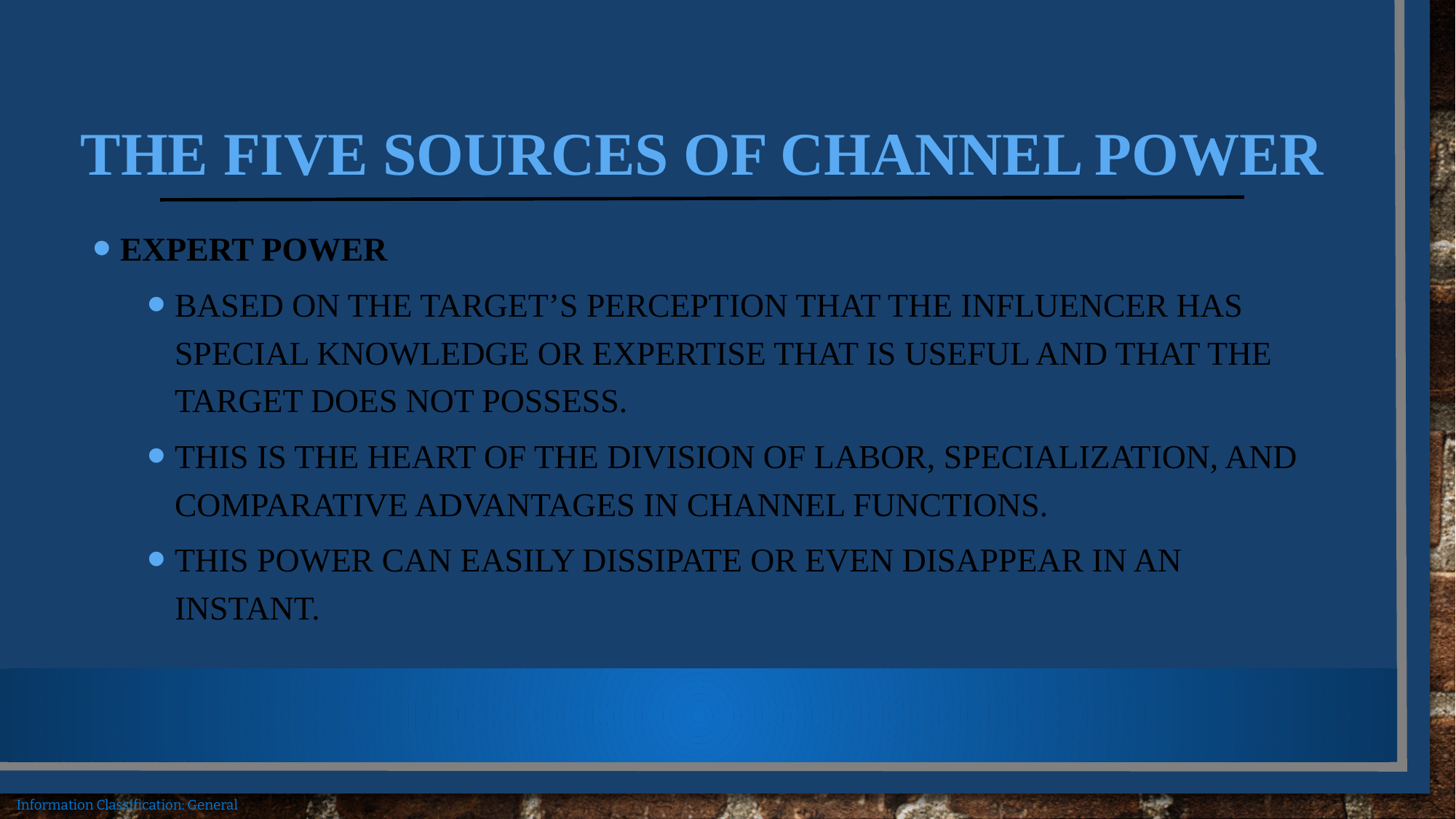

# The Five Sources of Channel Power
Expert Power
Based on the target’s perception that the influencer has special knowledge or expertise that is useful and that the target does not possess.
This is the heart of the division of labor, specialization, and comparative advantages in channel functions.
This power can easily dissipate or even disappear in an instant.